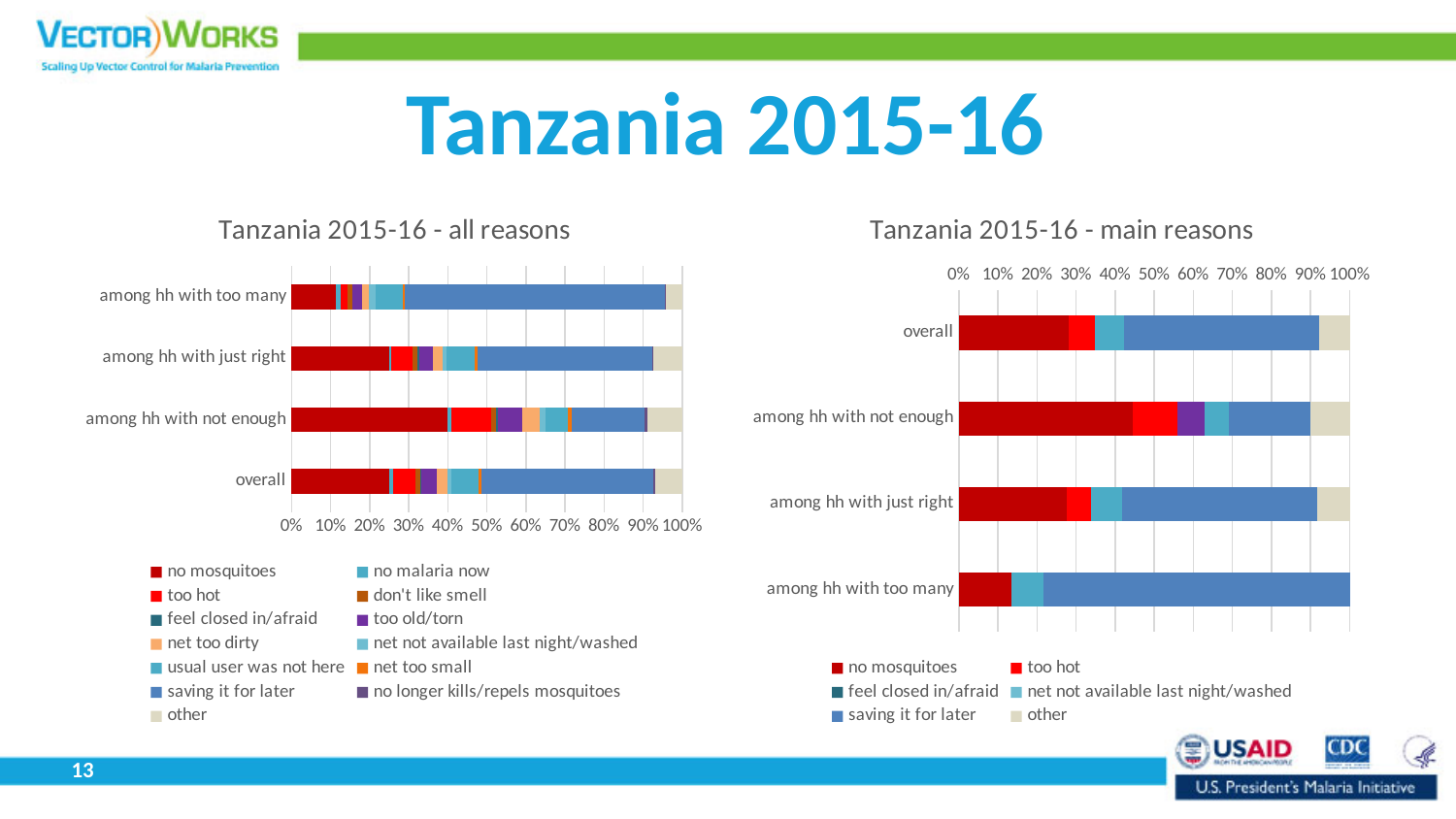

# Tanzania 2015-16

### Chart: Tanzania 2015-16 - all reasons

| Category | no mosquitoes | no malaria now | too hot | don't like smell | feel closed in/afraid | too old/torn | net too dirty | net not available last night/washed | usual user was not here | net too small | saving it for later | no longer kills/repels mosquitoes | other |
|---|---|---|---|---|---|---|---|---|---|---|---|---|---|
| overall | 28.1 | 0.9 | 6.5 | 1.3 | 0.4 | 4.4 | 3.0 | 1.3 | 7.6000000000000005 | 0.8 | 49.5 | 0.30000000000000004 | 7.9 |
| among hh with not enough | 48.0 | 1.2000000000000002 | 12.5 | 1.5 | 0.5 | 7.5 | 5.5 | 1.8 | 6.7 | 1.2000000000000002 | 22.5 | 0.9 | 10.8 |
| among hh with just right | 27.6 | 0.7000000000000001 | 6.1000000000000005 | 1.3 | 0.6000000000000001 | 3.9000000000000004 | 2.6 | 1.0 | 8.1 | 0.7000000000000001 | 49.800000000000004 | 0.1 | 8.3 |
| among hh with too many | 12.200000000000001 | 1.2000000000000002 | 2.1 | 1.2000000000000002 | 0.1 | 2.7 | 1.9000000000000001 | 1.6 | 7.5 | 0.7000000000000001 | 71.7 | 0.1 | 4.6000000000000005 |

### Chart: Tanzania 2015-16 - main reasons

| Category | no mosquitoes | no malaria now | too hot | don't like smell | feel closed in/afraid | too old/torn | net too dirty | net not available last night/washed | usual user was not here | net too small | saving it for later | no longer kills/repels mosquitoes | other |
|---|---|---|---|---|---|---|---|---|---|---|---|---|---|
| overall | 28.1 | 0.0 | 6.5 | 0.0 | 0.0 | 0.0 | 0.0 | 0.0 | 7.6000000000000005 | 0.0 | 49.5 | 0.0 | 7.9 |
| among hh with not enough | 48.0 | 0.0 | 12.5 | 0.0 | 0.0 | 7.5 | 0.0 | 0.0 | 6.7 | 0.0 | 22.5 | 0.0 | 10.8 |
| among hh with just right | 27.6 | 0.0 | 6.1000000000000005 | 0.0 | 0.0 | 0.0 | 0.0 | 0.0 | 8.1 | 0.0 | 49.800000000000004 | 0.0 | 8.3 |
| among hh with too many | 12.200000000000001 | 0.0 | 0.0 | 0.0 | 0.0 | 0.0 | 0.0 | 0.0 | 7.5 | 0.0 | 71.7 | 0.0 | 0.0 |
13